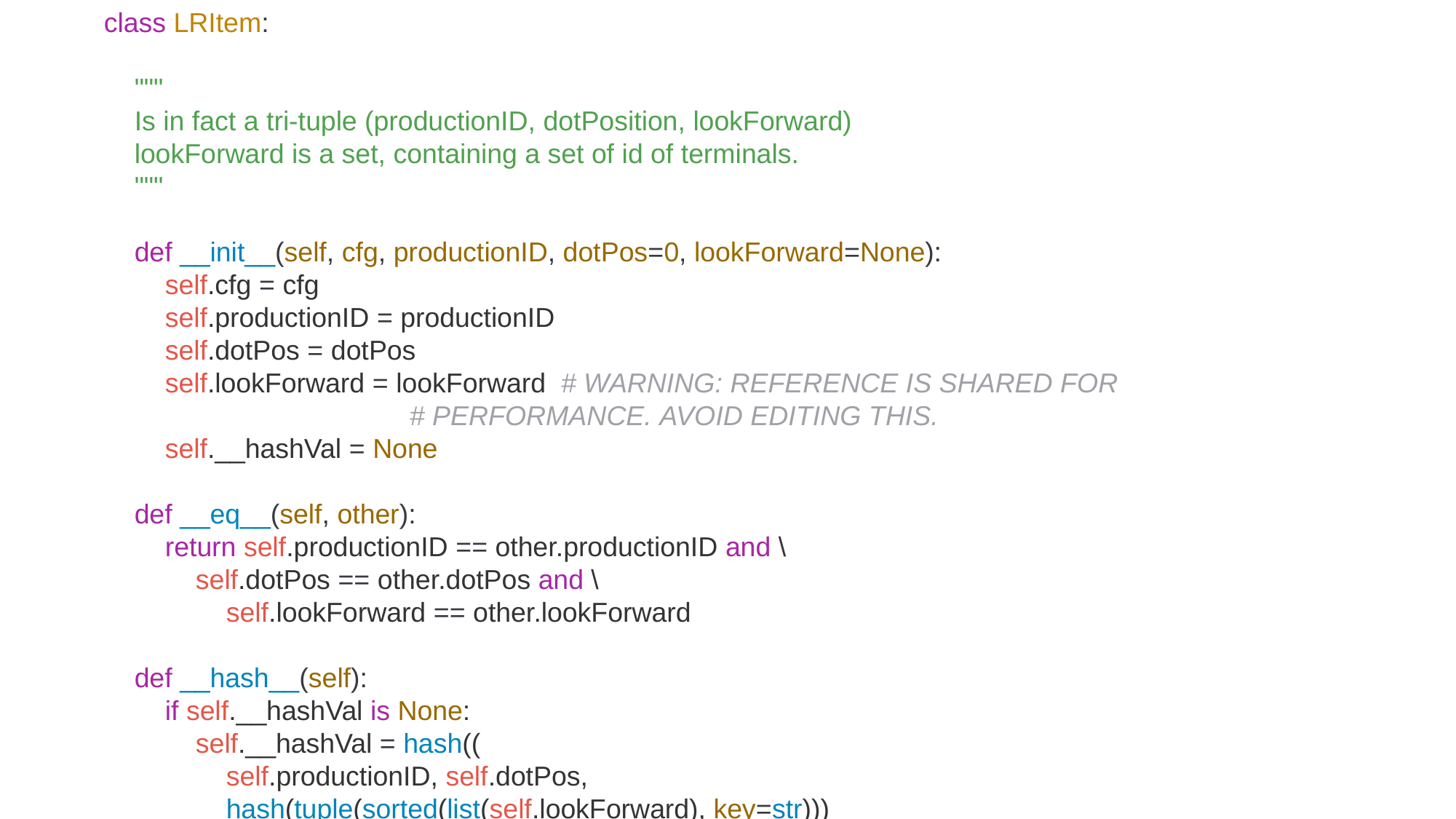

class LRItem:
    """
    Is in fact a tri-tuple (productionID, dotPosition, lookForward)
    lookForward is a set, containing a set of id of terminals.
    """
    def __init__(self, cfg, productionID, dotPos=0, lookForward=None):
        self.cfg = cfg
        self.productionID = productionID
        self.dotPos = dotPos
        self.lookForward = lookForward  # WARNING: REFERENCE IS SHARED FOR
                                        # PERFORMANCE. AVOID EDITING THIS.
        self.__hashVal = None

    def __eq__(self, other):
        return self.productionID == other.productionID and \
            self.dotPos == other.dotPos and \
                self.lookForward == other.lookForward

    def __hash__(self):
        if self.__hashVal is None:
            self.__hashVal = hash((
                self.productionID, self.dotPos,
                hash(tuple(sorted(list(self.lookForward), key=str)))
            ))
        return self.__hashVal